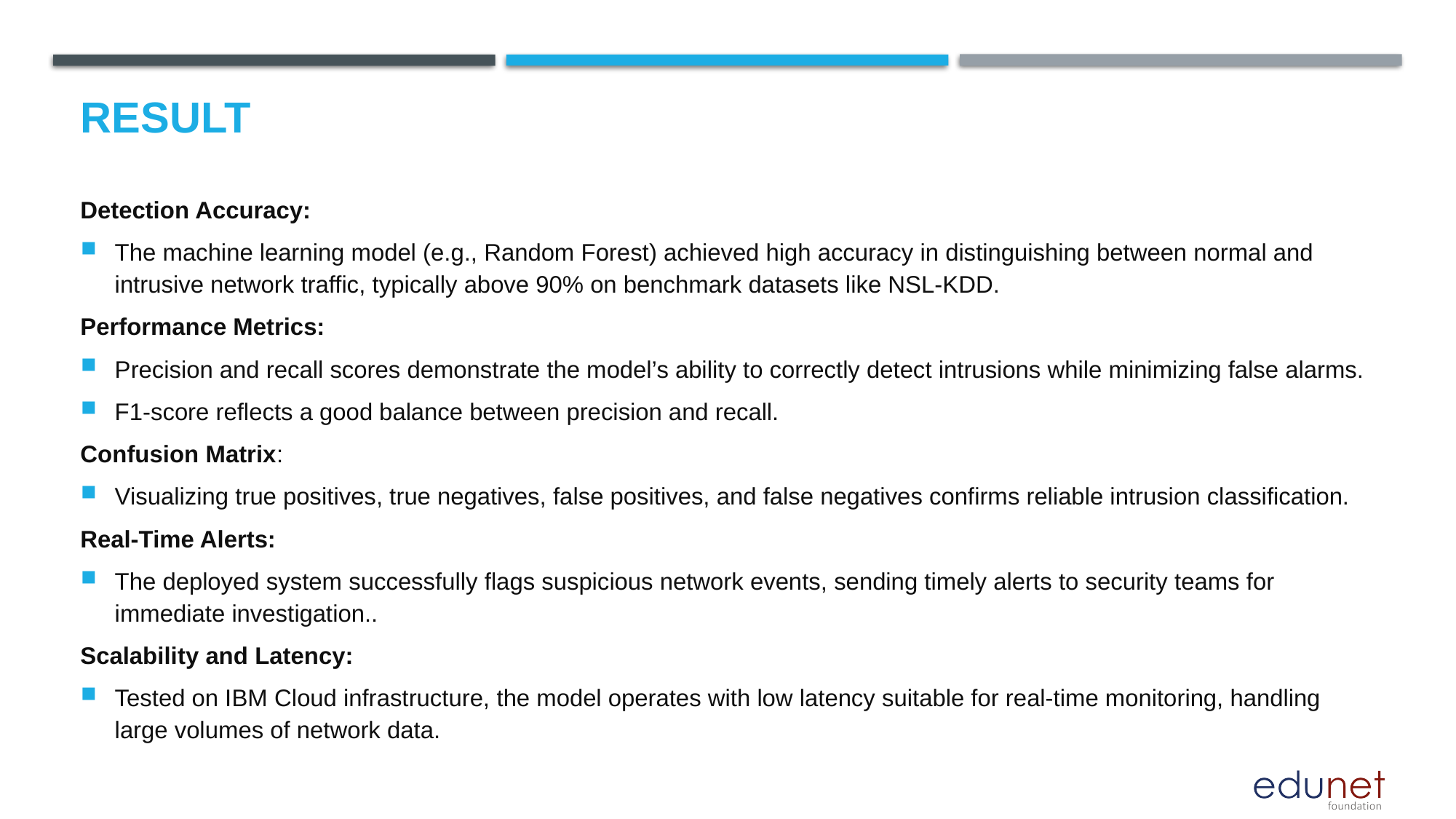

# Result
Detection Accuracy:
The machine learning model (e.g., Random Forest) achieved high accuracy in distinguishing between normal and intrusive network traffic, typically above 90% on benchmark datasets like NSL-KDD.
Performance Metrics:
Precision and recall scores demonstrate the model’s ability to correctly detect intrusions while minimizing false alarms.
F1-score reflects a good balance between precision and recall.
Confusion Matrix:
Visualizing true positives, true negatives, false positives, and false negatives confirms reliable intrusion classification.
Real-Time Alerts:
The deployed system successfully flags suspicious network events, sending timely alerts to security teams for immediate investigation..
Scalability and Latency:
Tested on IBM Cloud infrastructure, the model operates with low latency suitable for real-time monitoring, handling large volumes of network data.